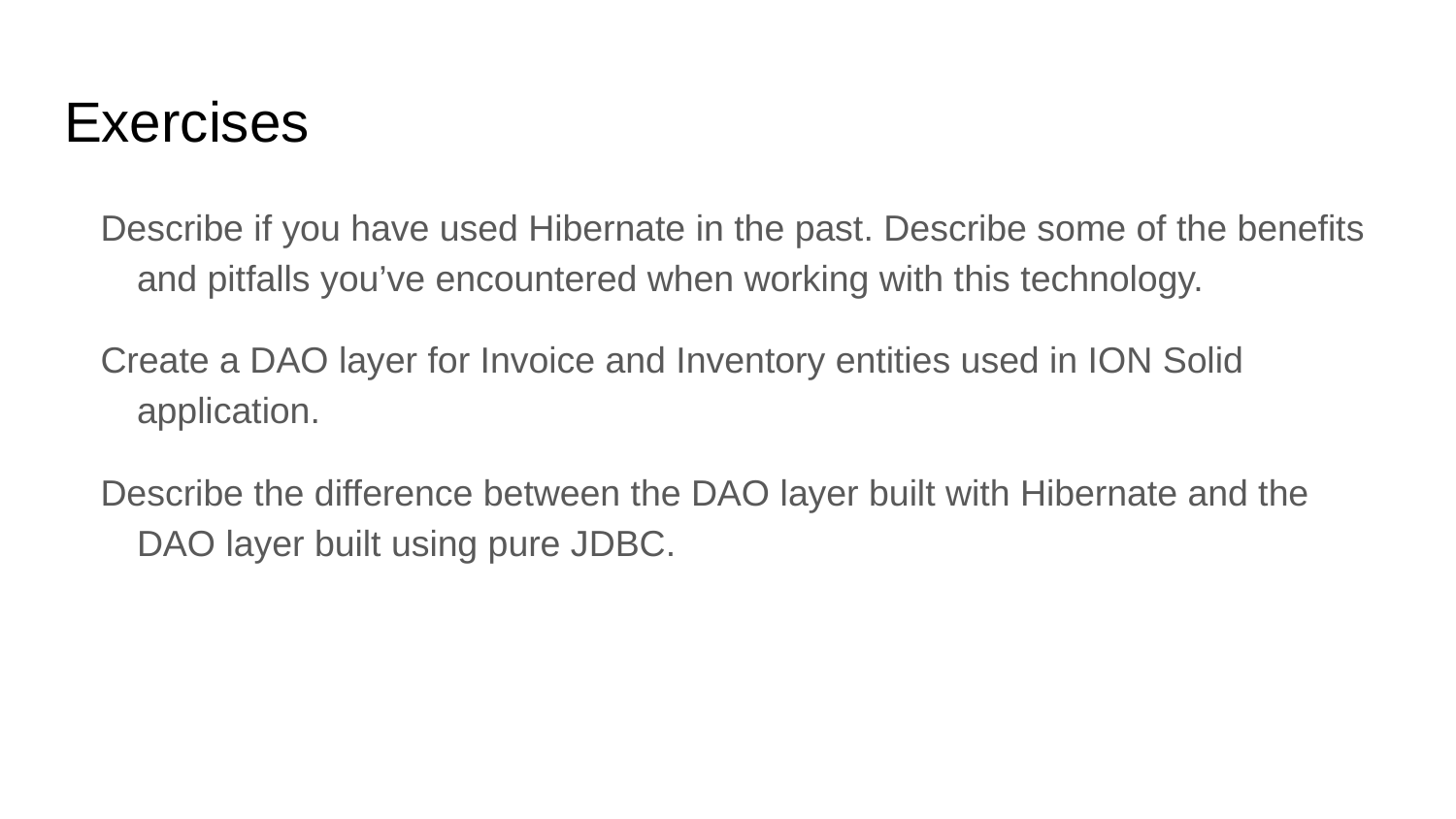

# Exercises
Describe if you have used Hibernate in the past. Describe some of the benefits and pitfalls you’ve encountered when working with this technology.
Create a DAO layer for Invoice and Inventory entities used in ION Solid application.
Describe the difference between the DAO layer built with Hibernate and the DAO layer built using pure JDBC.